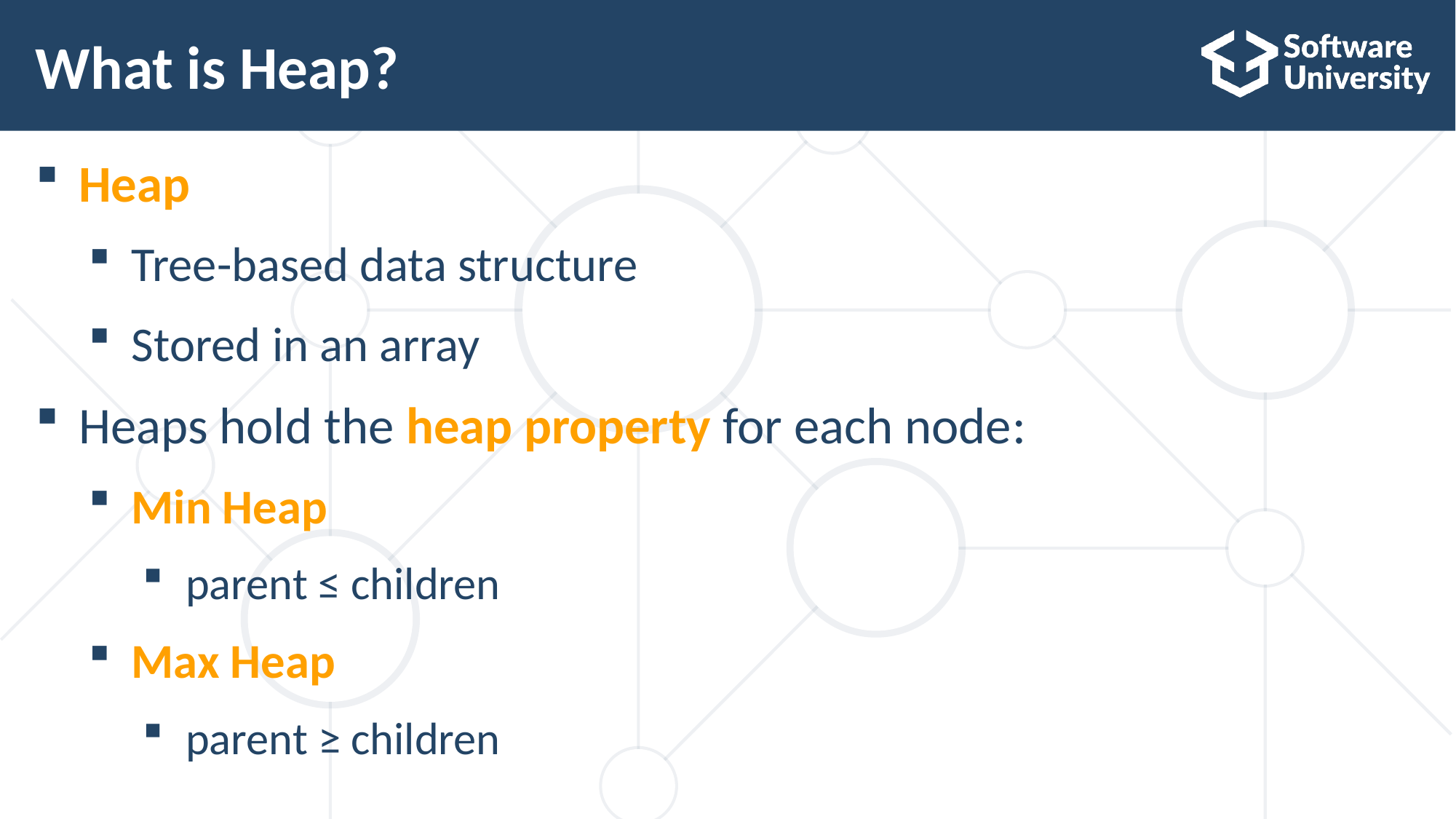

# What is Heap?
Heap
Tree-based data structure
Stored in an array
Heaps hold the heap property for each node:
Min Heap
parent ≤ children
Max Heap
parent ≥ children